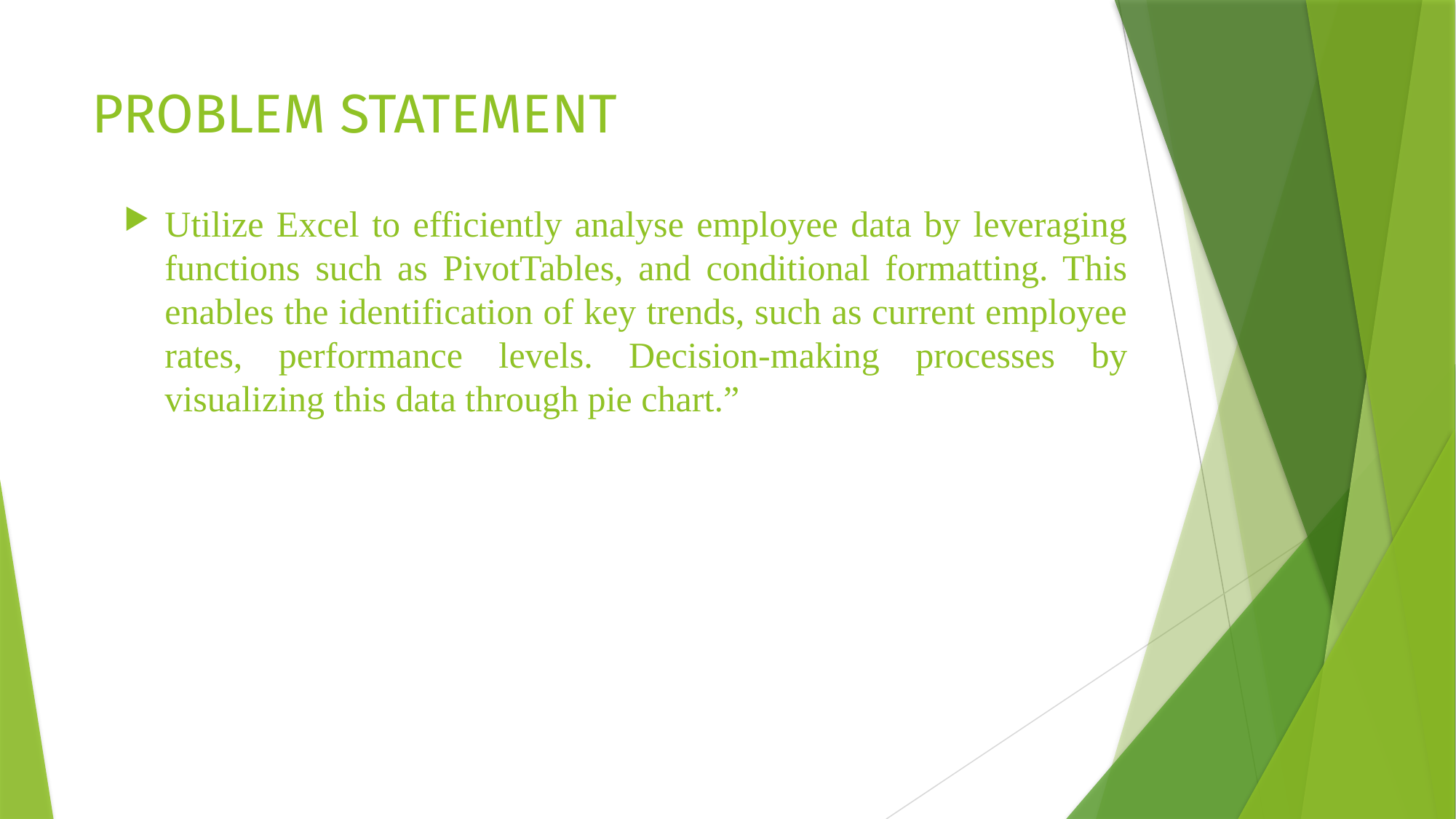

# PROBLEM STATEMENT
Utilize Excel to efficiently analyse employee data by leveraging functions such as PivotTables, and conditional formatting. This enables the identification of key trends, such as current employee rates, performance levels. Decision-making processes by visualizing this data through pie chart.”